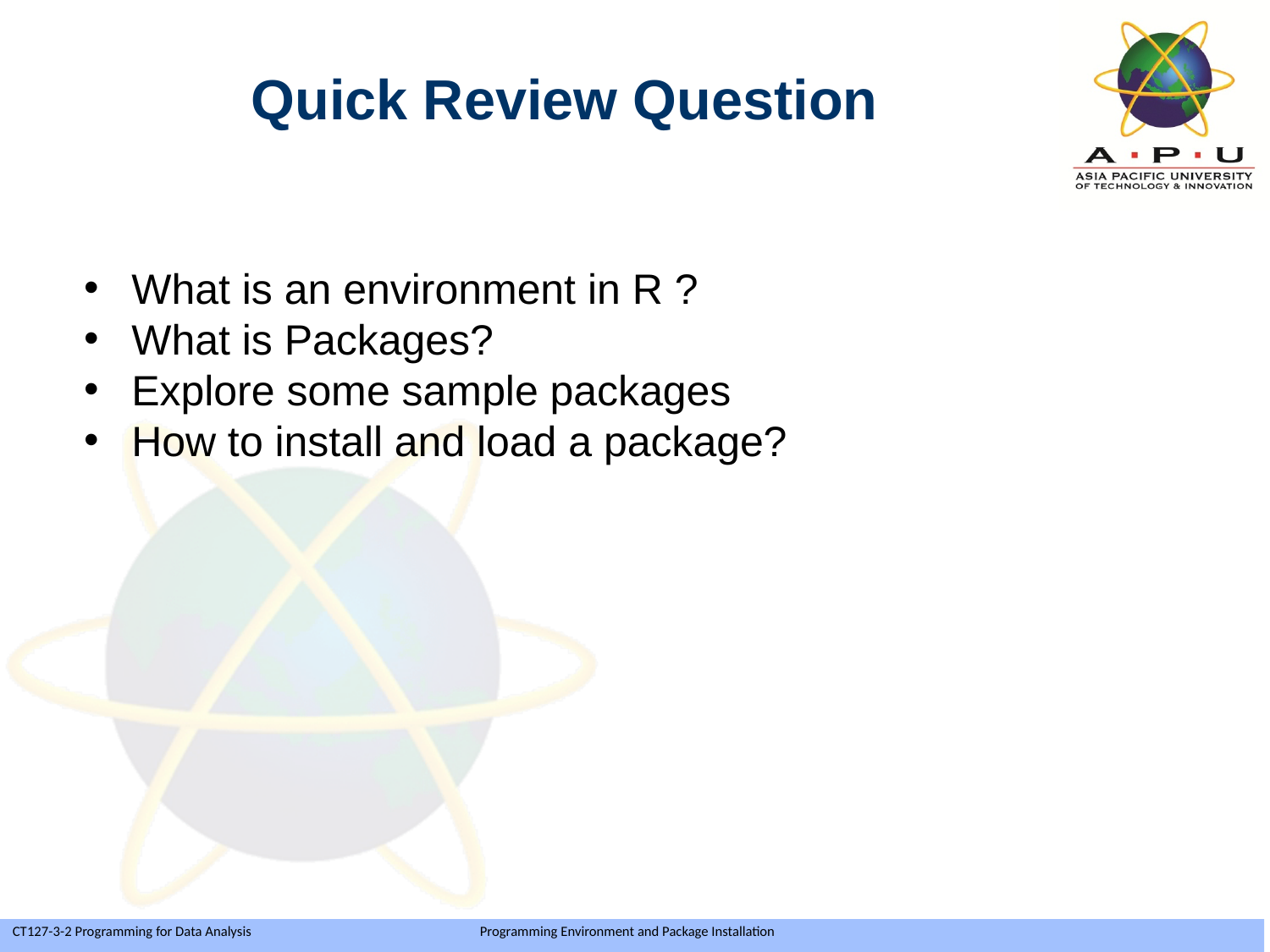

Quick Review Question
What is an environment in R ?
What is Packages?
Explore some sample packages
How to install and load a package?
Slide 13 of 16